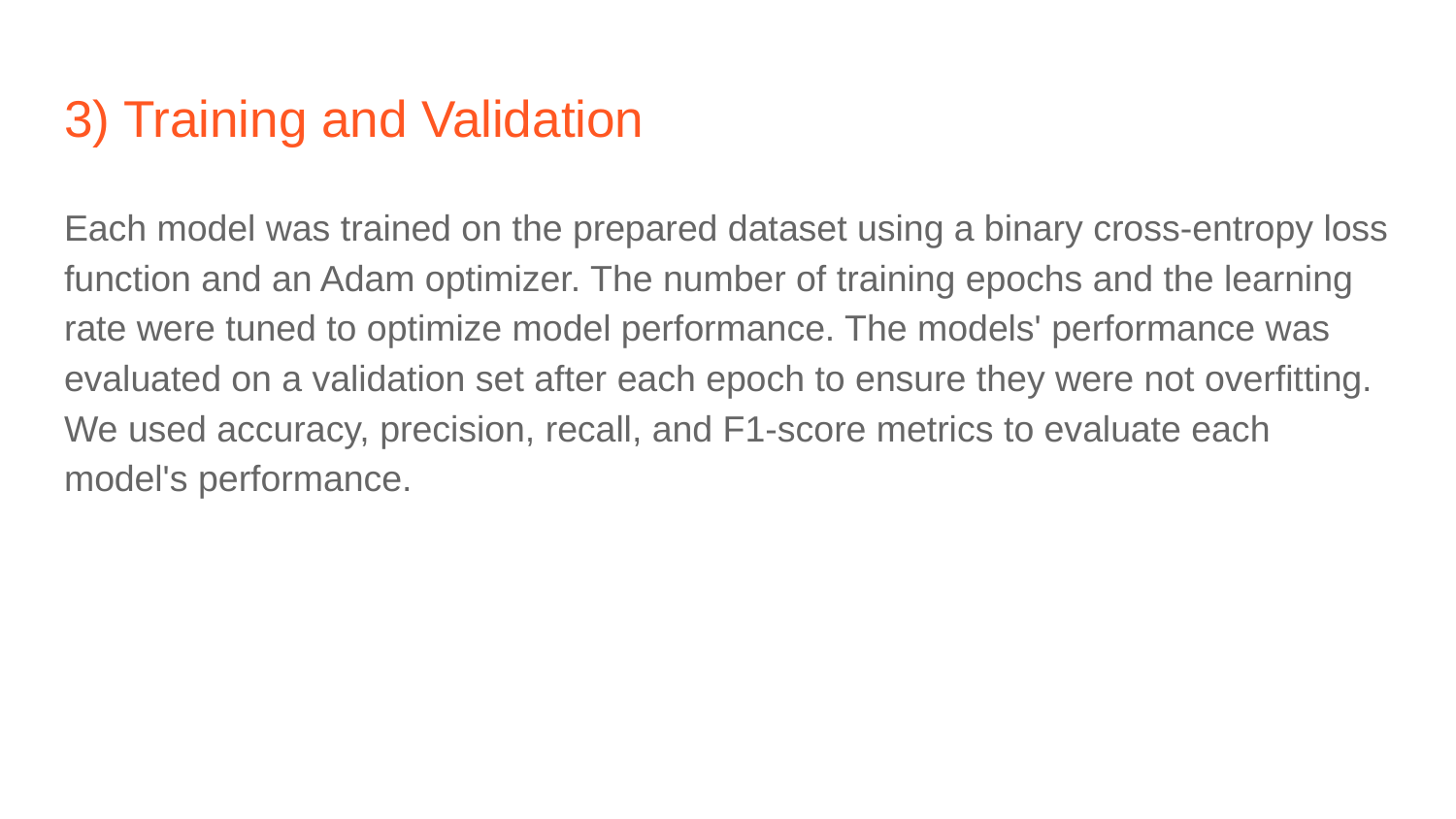

# 3) Training and Validation
Each model was trained on the prepared dataset using a binary cross-entropy loss function and an Adam optimizer. The number of training epochs and the learning rate were tuned to optimize model performance. The models' performance was evaluated on a validation set after each epoch to ensure they were not overfitting. We used accuracy, precision, recall, and F1-score metrics to evaluate each model's performance.